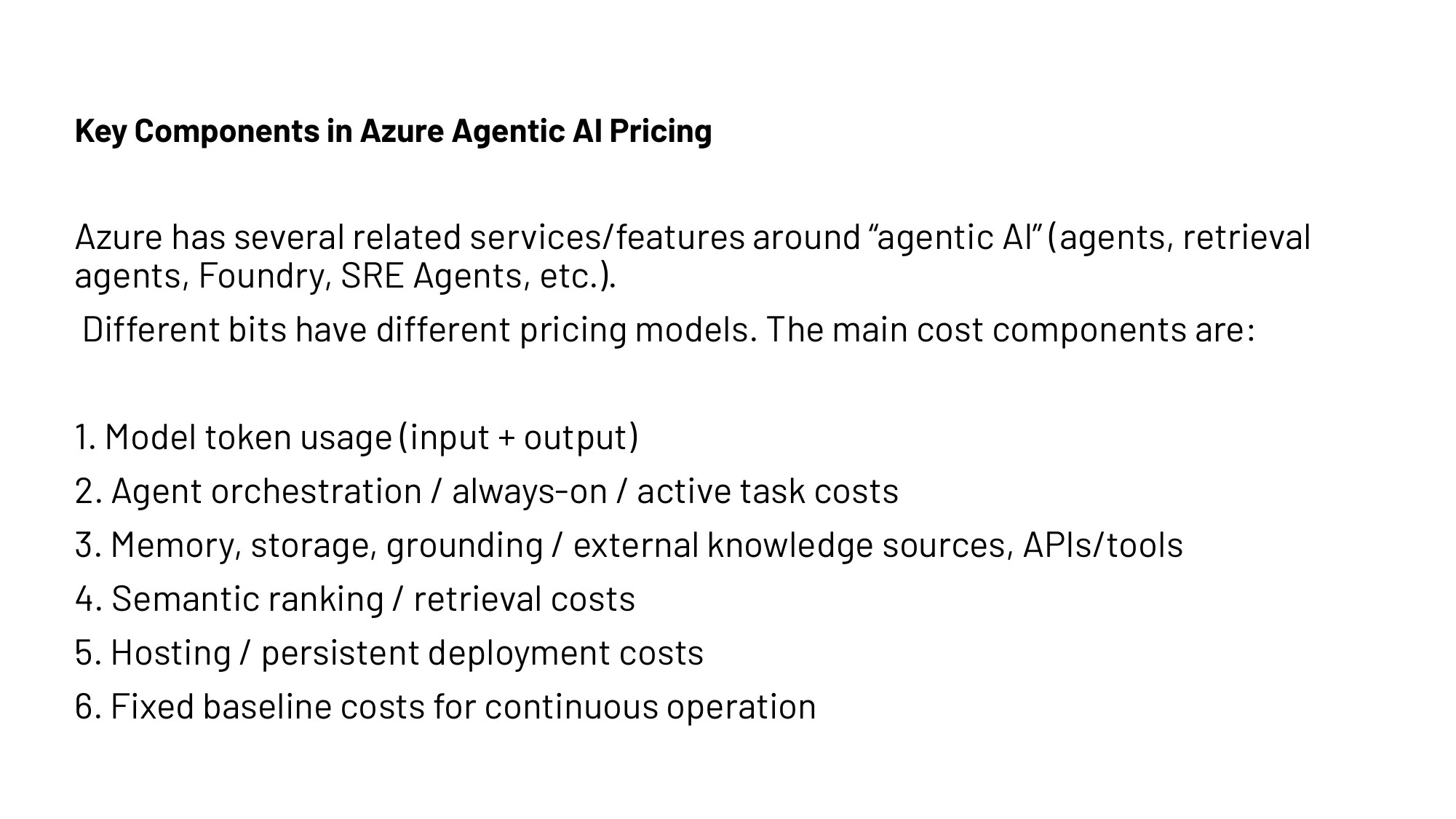

Key Components in Azure Agentic AI Pricing

Azure has several related services/features around “agentic AI” (agents, retrieval agents, Foundry, SRE Agents, etc.).
 Different bits have different pricing models. The main cost components are:

1. Model token usage (input + output)
2. Agent orchestration / always-on / active task costs
3. Memory, storage, grounding / external knowledge sources, APIs/tools
4. Semantic ranking / retrieval costs
5. Hosting / persistent deployment costs
6. Fixed baseline costs for continuous operation